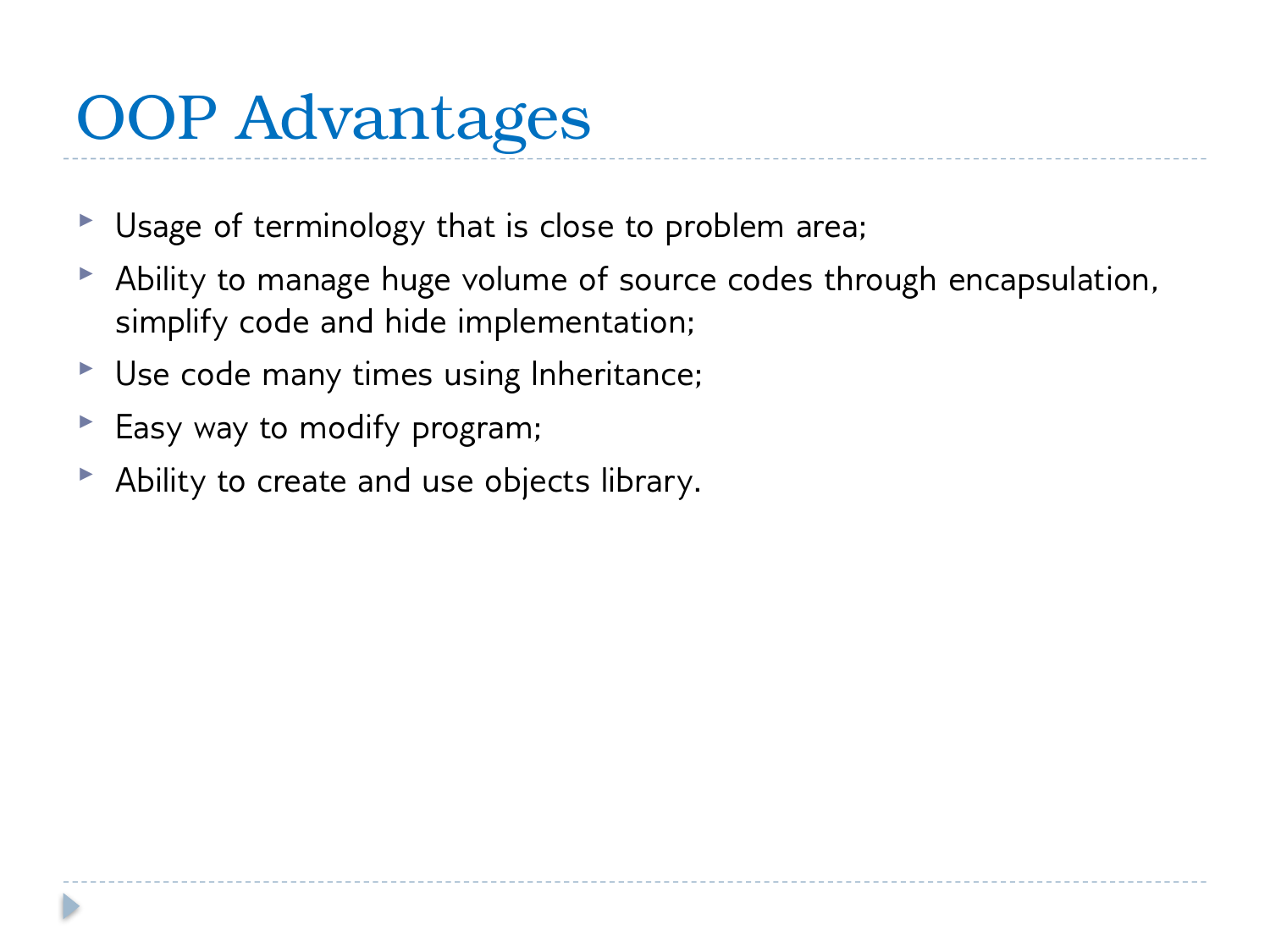

# OOP Advantages
Usage of terminology that is close to problem area;
Ability to manage huge volume of source codes through encapsulation, simplify code and hide implementation;
Use code many times using Inheritance;
Easy way to modify program;
Ability to create and use objects library.